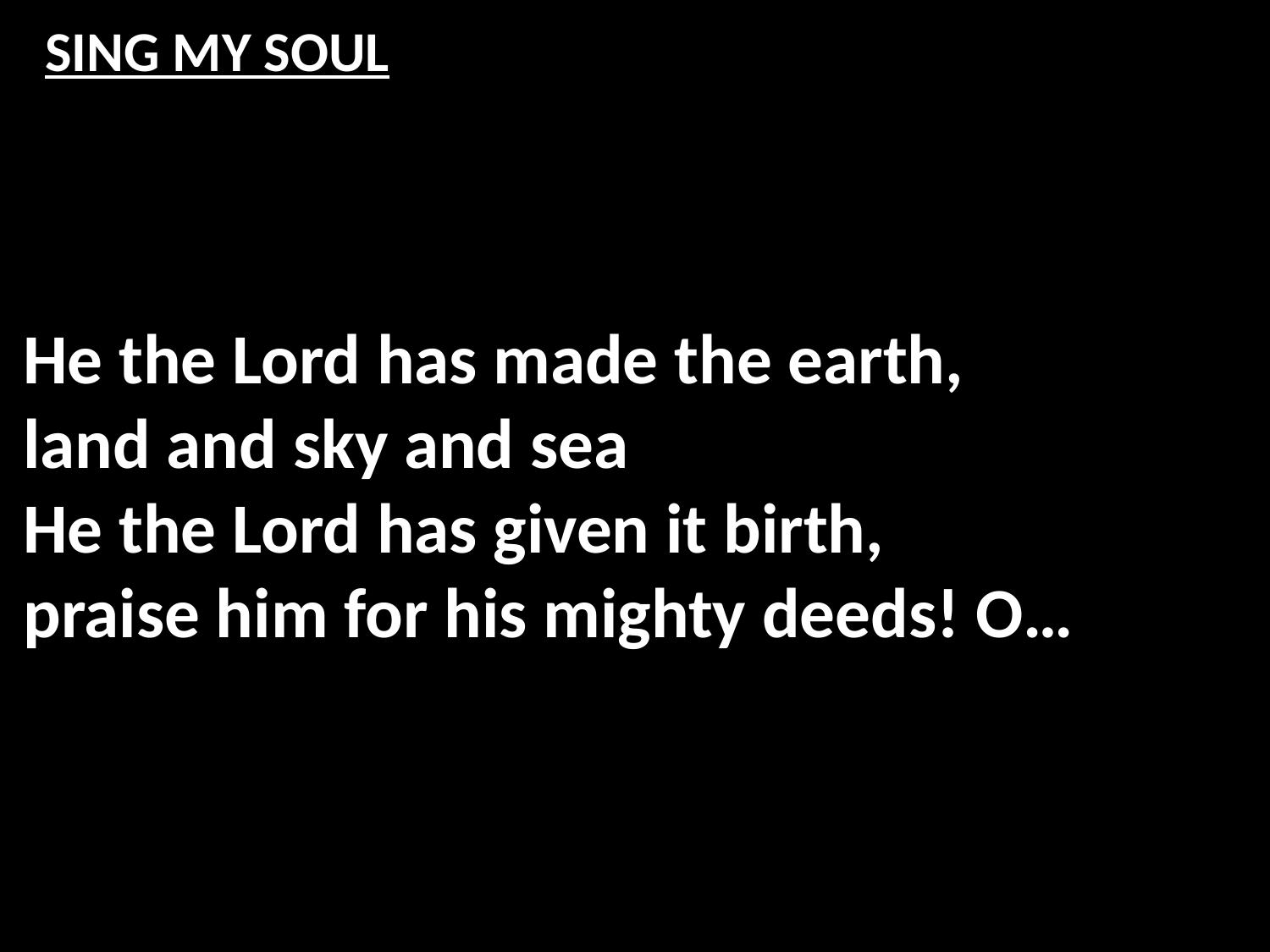

# SING MY SOUL
He the Lord has made the earth,
land and sky and sea
He the Lord has given it birth,
praise him for his mighty deeds! O…